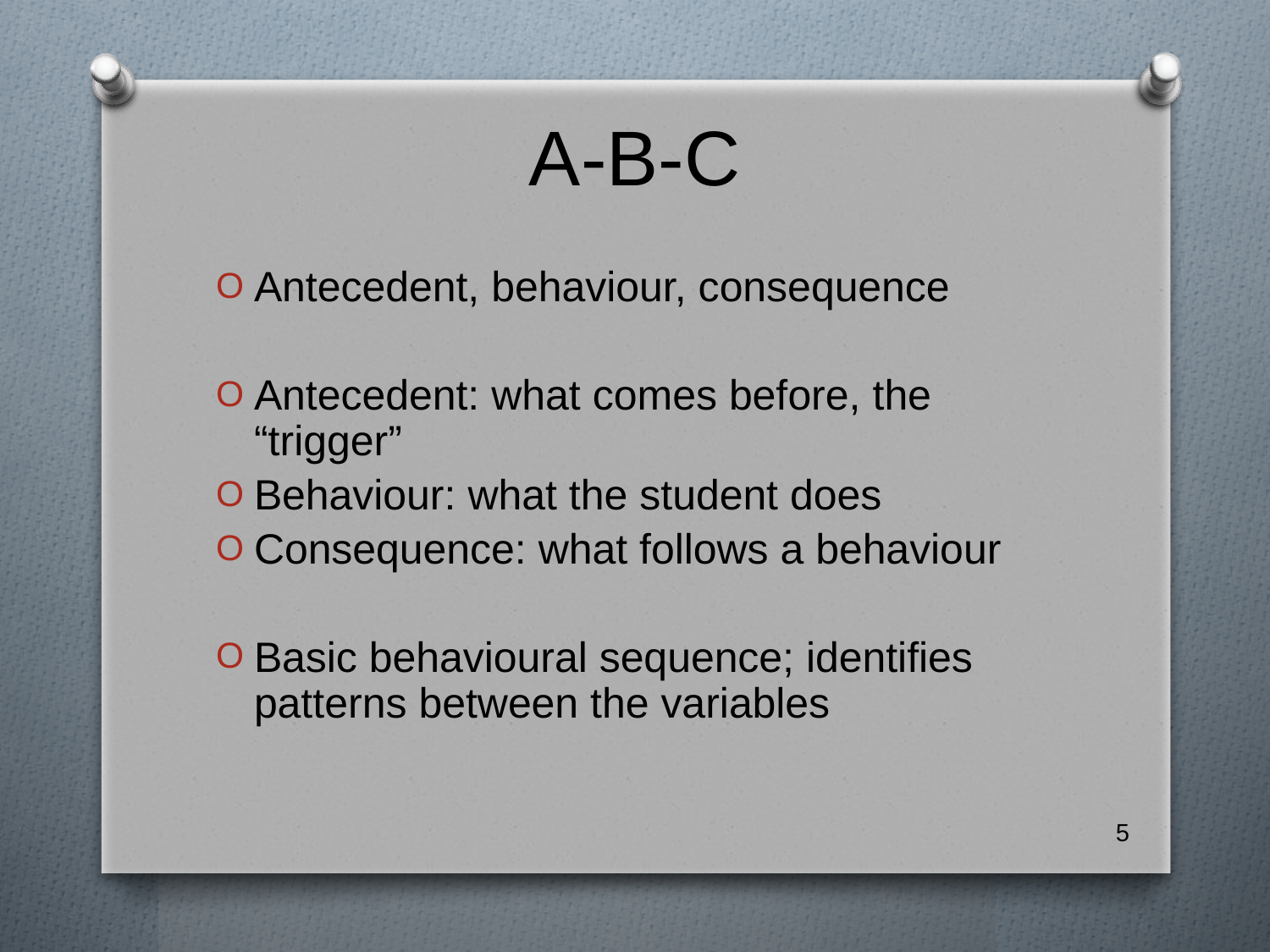

# A-B-C
Antecedent, behaviour, consequence

Antecedent: what comes before, the “trigger”
Behaviour: what the student does
Consequence: what follows a behaviour

Basic behavioural sequence; identifies patterns between the variables

5